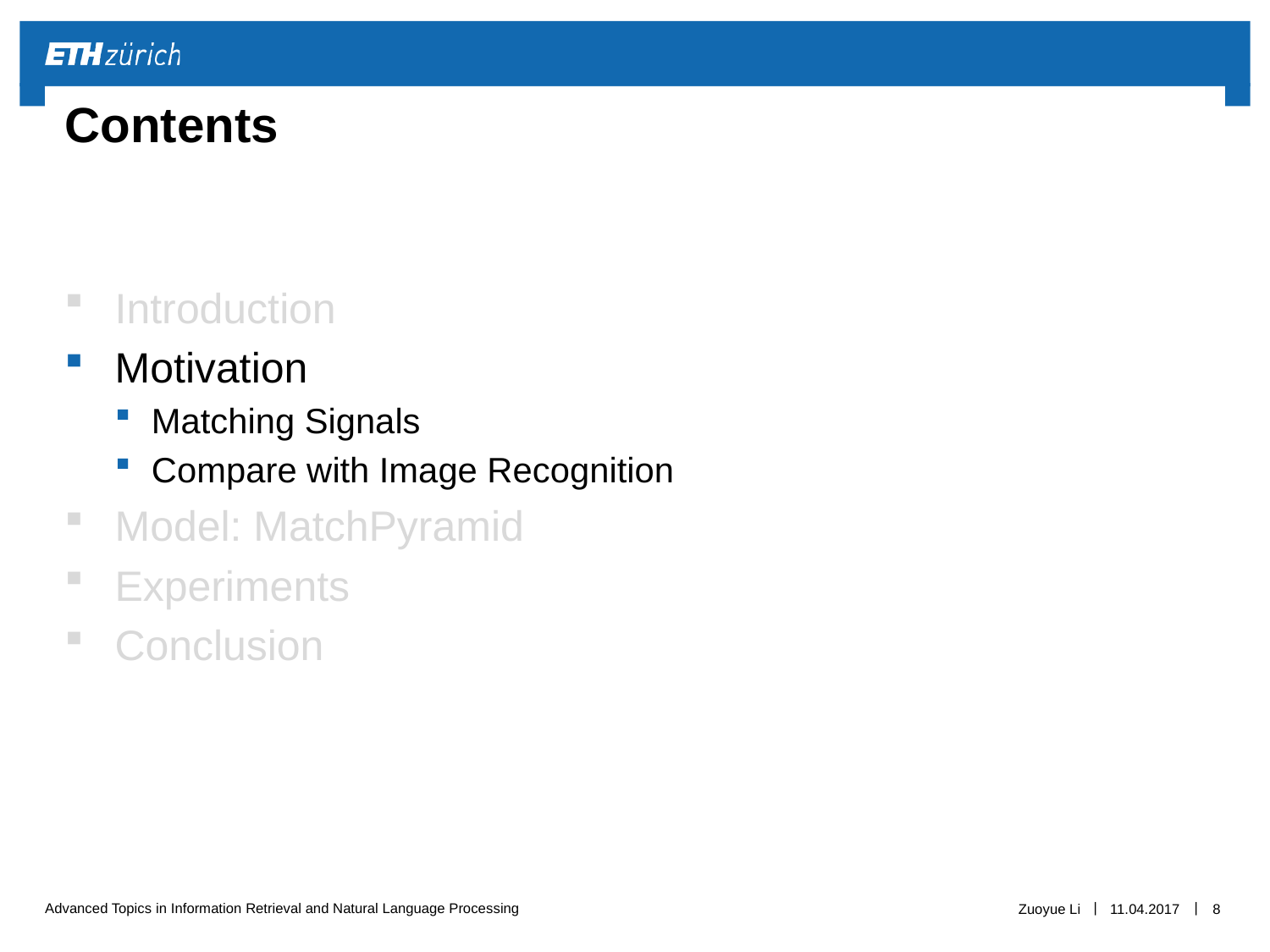

# Contents
Introduction
Motivation
Matching Signals
Compare with Image Recognition
Model: MatchPyramid
Experiments
Conclusion

Zuoyue Li
11.04.2017
8